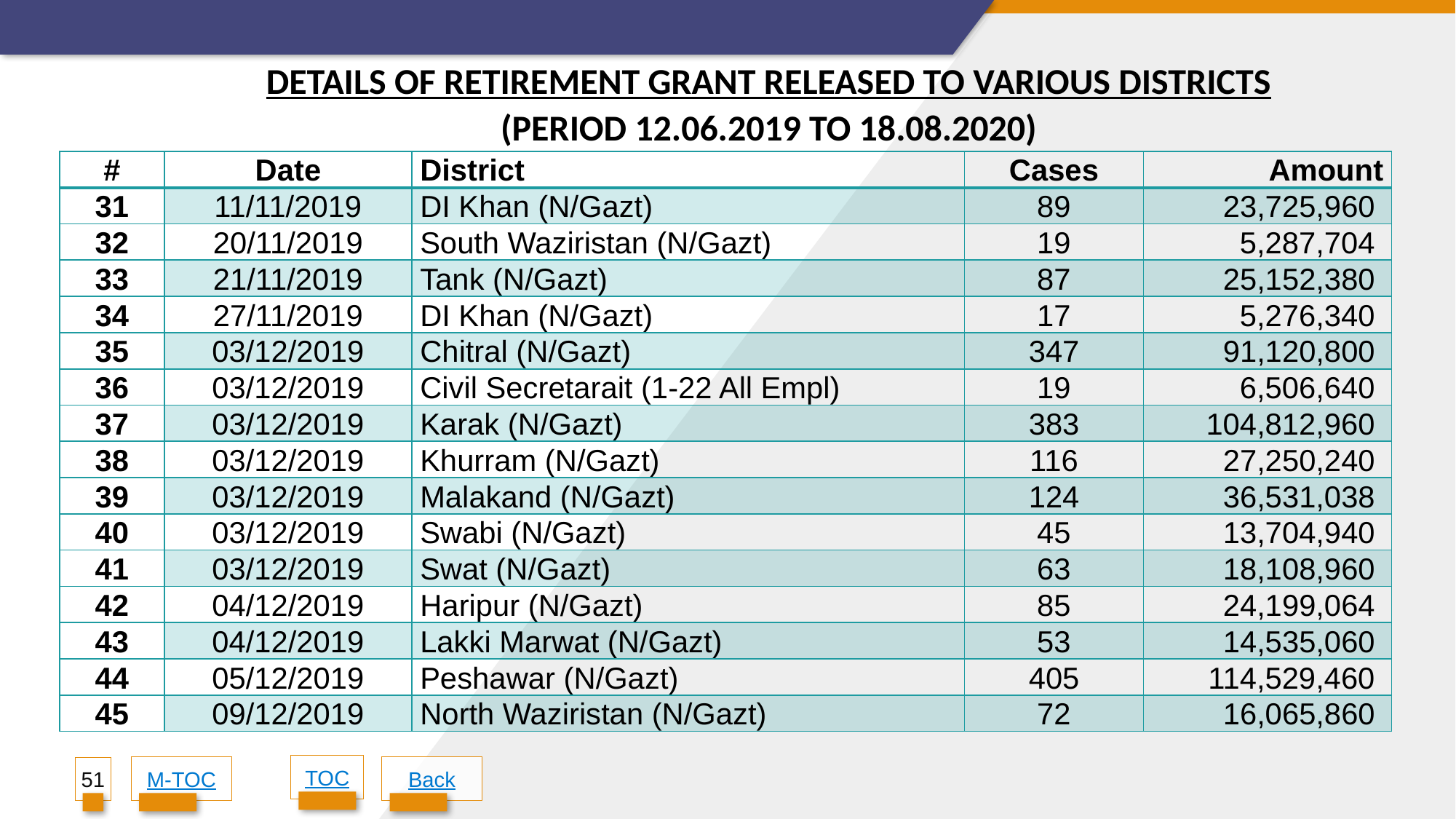

DETAILS OF RETIREMENT GRANT RELEASED TO VARIOUS DISTRICTS
(PERIOD 12.06.2019 TO 18.08.2020)
| # | Date | District | Cases | Amount |
| --- | --- | --- | --- | --- |
| 31 | 11/11/2019 | DI Khan (N/Gazt) | 89 | 23,725,960 |
| 32 | 20/11/2019 | South Waziristan (N/Gazt) | 19 | 5,287,704 |
| 33 | 21/11/2019 | Tank (N/Gazt) | 87 | 25,152,380 |
| 34 | 27/11/2019 | DI Khan (N/Gazt) | 17 | 5,276,340 |
| 35 | 03/12/2019 | Chitral (N/Gazt) | 347 | 91,120,800 |
| 36 | 03/12/2019 | Civil Secretarait (1-22 All Empl) | 19 | 6,506,640 |
| 37 | 03/12/2019 | Karak (N/Gazt) | 383 | 104,812,960 |
| 38 | 03/12/2019 | Khurram (N/Gazt) | 116 | 27,250,240 |
| 39 | 03/12/2019 | Malakand (N/Gazt) | 124 | 36,531,038 |
| 40 | 03/12/2019 | Swabi (N/Gazt) | 45 | 13,704,940 |
| 41 | 03/12/2019 | Swat (N/Gazt) | 63 | 18,108,960 |
| 42 | 04/12/2019 | Haripur (N/Gazt) | 85 | 24,199,064 |
| 43 | 04/12/2019 | Lakki Marwat (N/Gazt) | 53 | 14,535,060 |
| 44 | 05/12/2019 | Peshawar (N/Gazt) | 405 | 114,529,460 |
| 45 | 09/12/2019 | North Waziristan (N/Gazt) | 72 | 16,065,860 |
TOC
51
M-TOC
Back